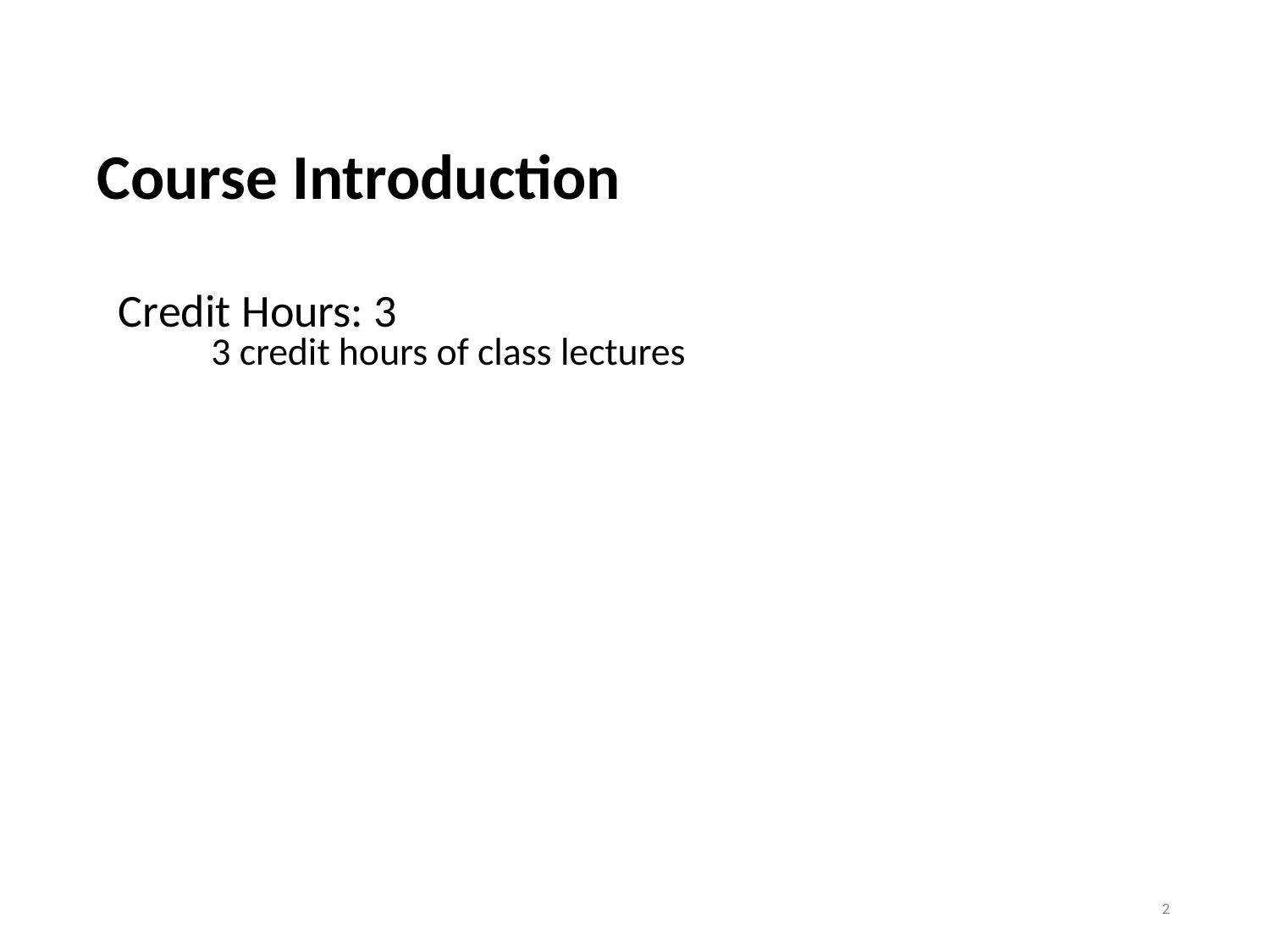

Course Introduction
Credit Hours: 3
3 credit hours of class lectures
2